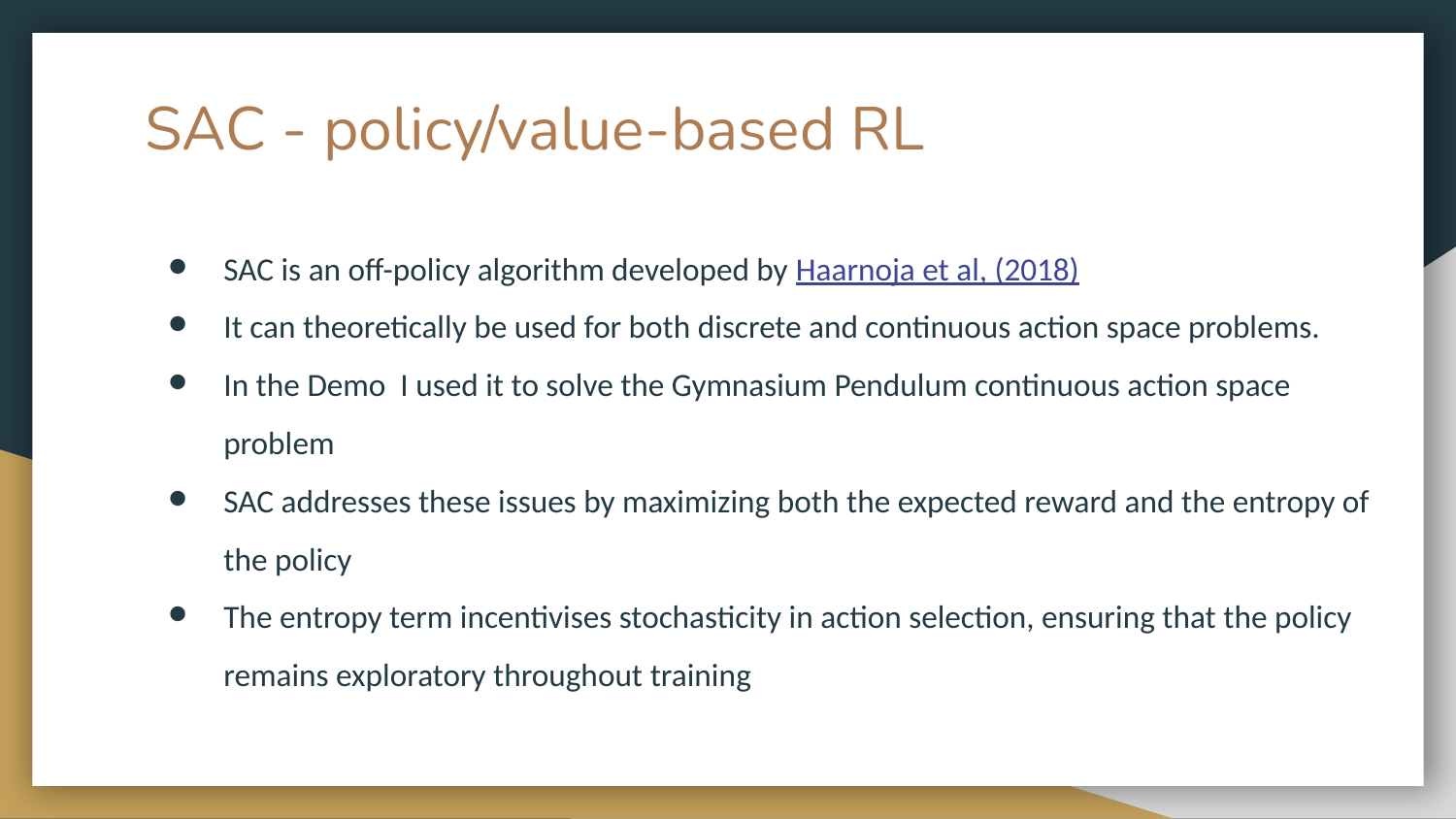

# SAC - policy/value-based RL
SAC is an off-policy algorithm developed by Haarnoja et al, (2018)
It can theoretically be used for both discrete and continuous action space problems.
In the Demo  I used it to solve the Gymnasium Pendulum continuous action space problem
SAC addresses these issues by maximizing both the expected reward and the entropy of the policy
The entropy term incentivises stochasticity in action selection, ensuring that the policy remains exploratory throughout training